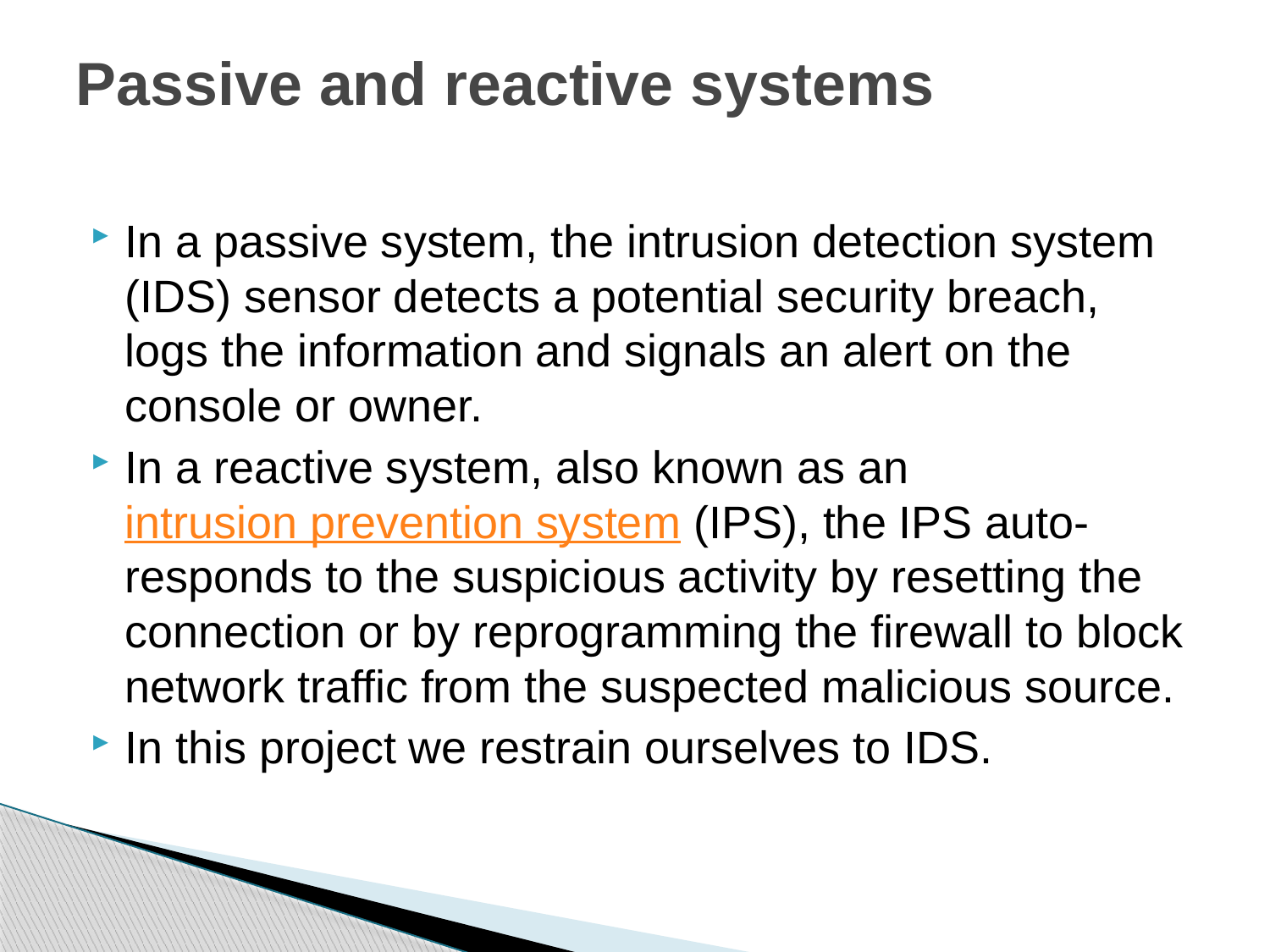

# Passive and reactive systems
In a passive system, the intrusion detection system (IDS) sensor detects a potential security breach, logs the information and signals an alert on the console or owner.
In a reactive system, also known as an intrusion prevention system (IPS), the IPS auto-responds to the suspicious activity by resetting the connection or by reprogramming the firewall to block network traffic from the suspected malicious source.
In this project we restrain ourselves to IDS.